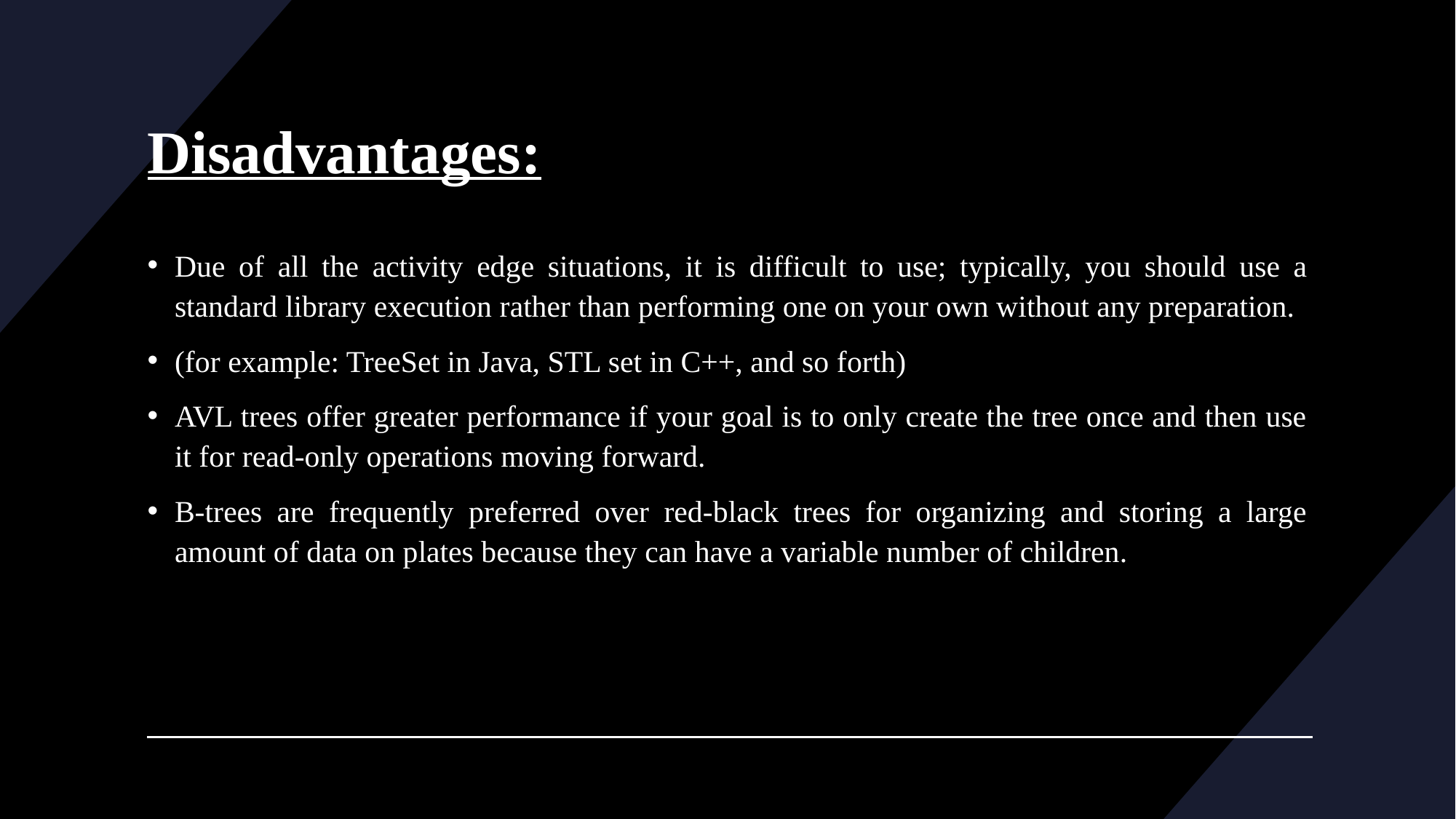

# Disadvantages:
Due of all the activity edge situations, it is difficult to use; typically, you should use a standard library execution rather than performing one on your own without any preparation.
(for example: TreeSet in Java, STL set in C++, and so forth)
AVL trees offer greater performance if your goal is to only create the tree once and then use it for read-only operations moving forward.
B-trees are frequently preferred over red-black trees for organizing and storing a large amount of data on plates because they can have a variable number of children.